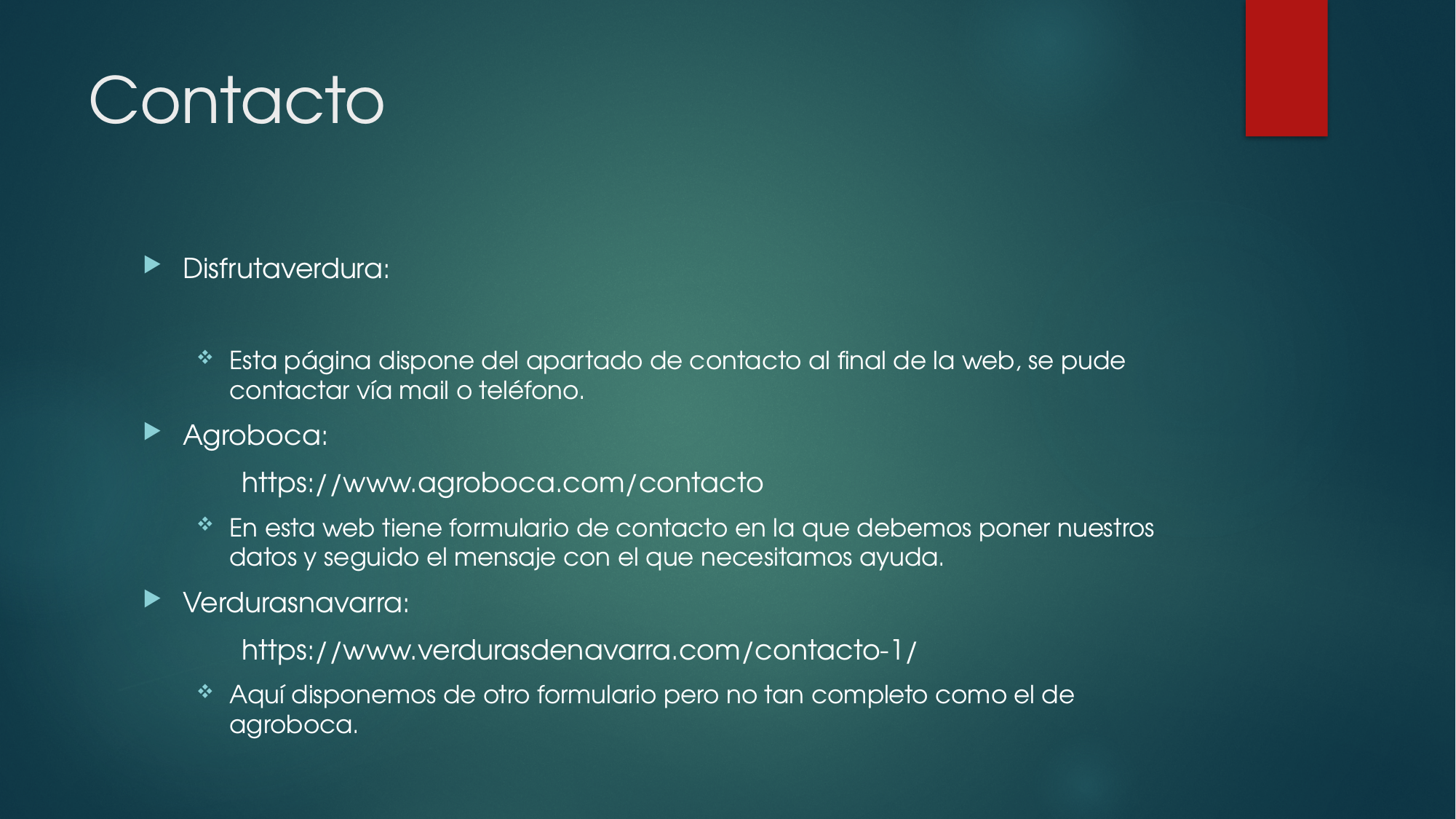

# Contacto
Disfrutaverdura:

Esta página dispone del apartado de contacto al final de la web, se pude contactar vía mail o teléfono.
Agroboca:
		https://www.agroboca.com/contacto
En esta web tiene formulario de contacto en la que debemos poner nuestros datos y seguido el mensaje con el que necesitamos ayuda.
Verdurasnavarra:
		https://www.verdurasdenavarra.com/contacto-1/
Aquí disponemos de otro formulario pero no tan completo como el de agroboca.